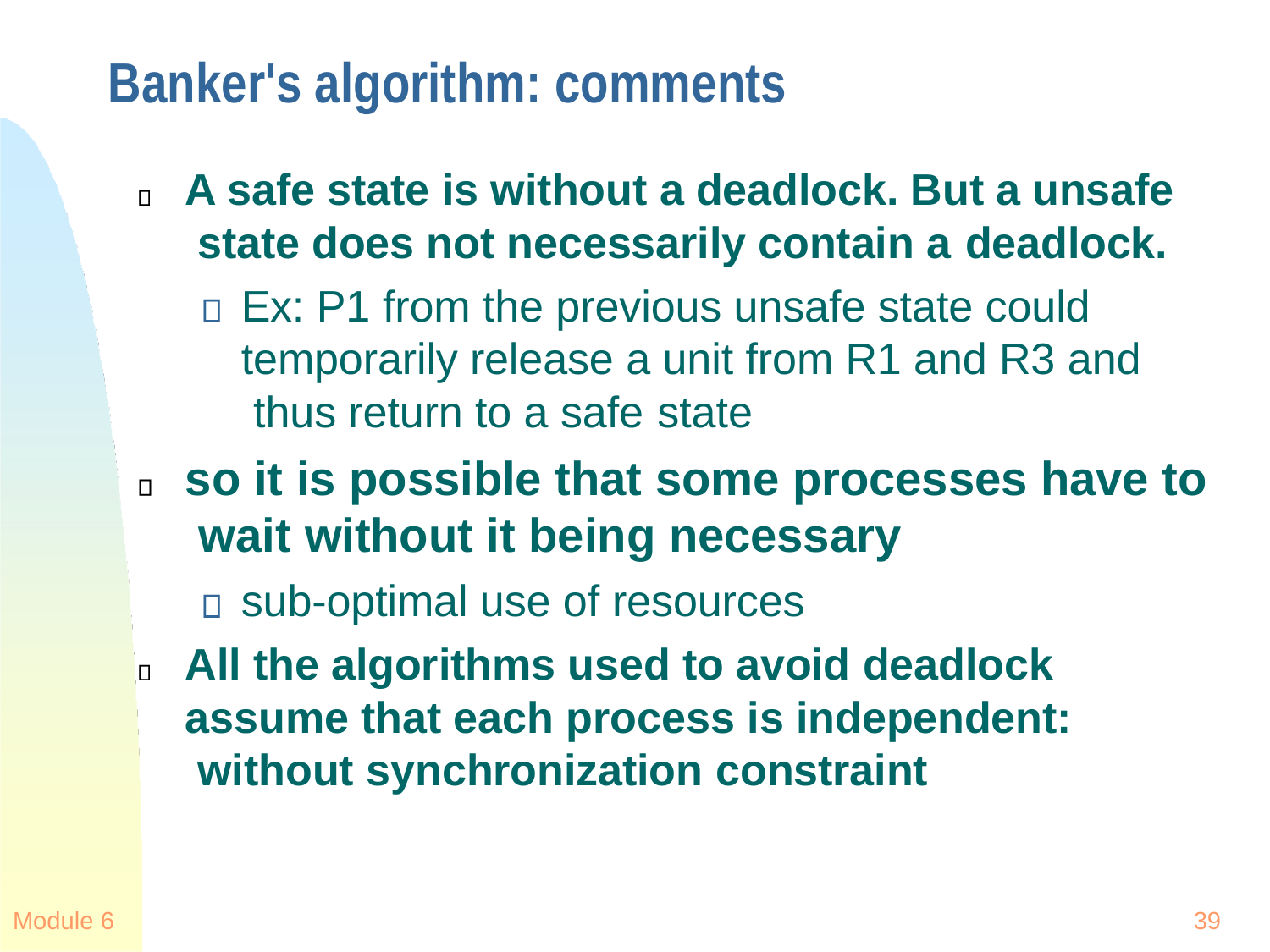

# Banker's algorithm: comments
A safe state is without a deadlock. But a unsafe  state does not necessarily contain a deadlock.
Ex: P1 from the previous unsafe state could  temporarily release a unit from R1 and R3 and  thus return to a safe state
so it is possible that some processes have to  wait without it being necessary
sub-optimal use of resources
All the algorithms used to avoid deadlock  assume that each process is independent:  without synchronization constraint

Module 6
39